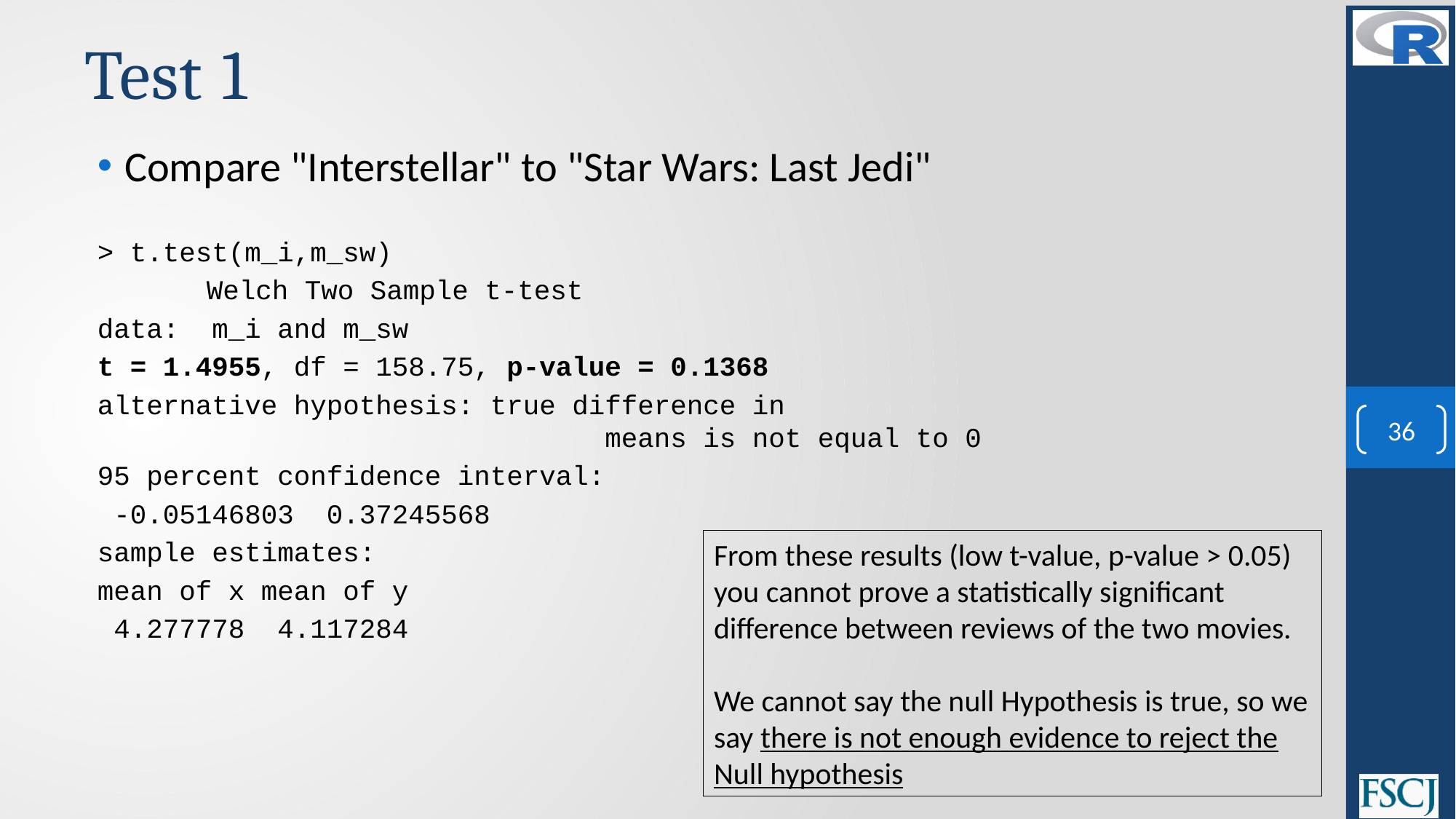

# Test 1
Compare "Interstellar" to "Star Wars: Last Jedi"

> t.test(m_i,m_sw)
	Welch Two Sample t-test
data:  m_i and m_sw
t = 1.4955, df = 158.75, p-value = 0.1368
alternative hypothesis: true difference in
                               means is not equal to 0
95 percent confidence interval:
 -0.05146803  0.37245568
sample estimates:
mean of x mean of y
 4.277778  4.117284
36
From these results (low t-value, p-value > 0.05) you cannot prove a statistically significant difference between reviews of the two movies.

We cannot say the null Hypothesis is true, so we say there is not enough evidence to reject the Null hypothesis